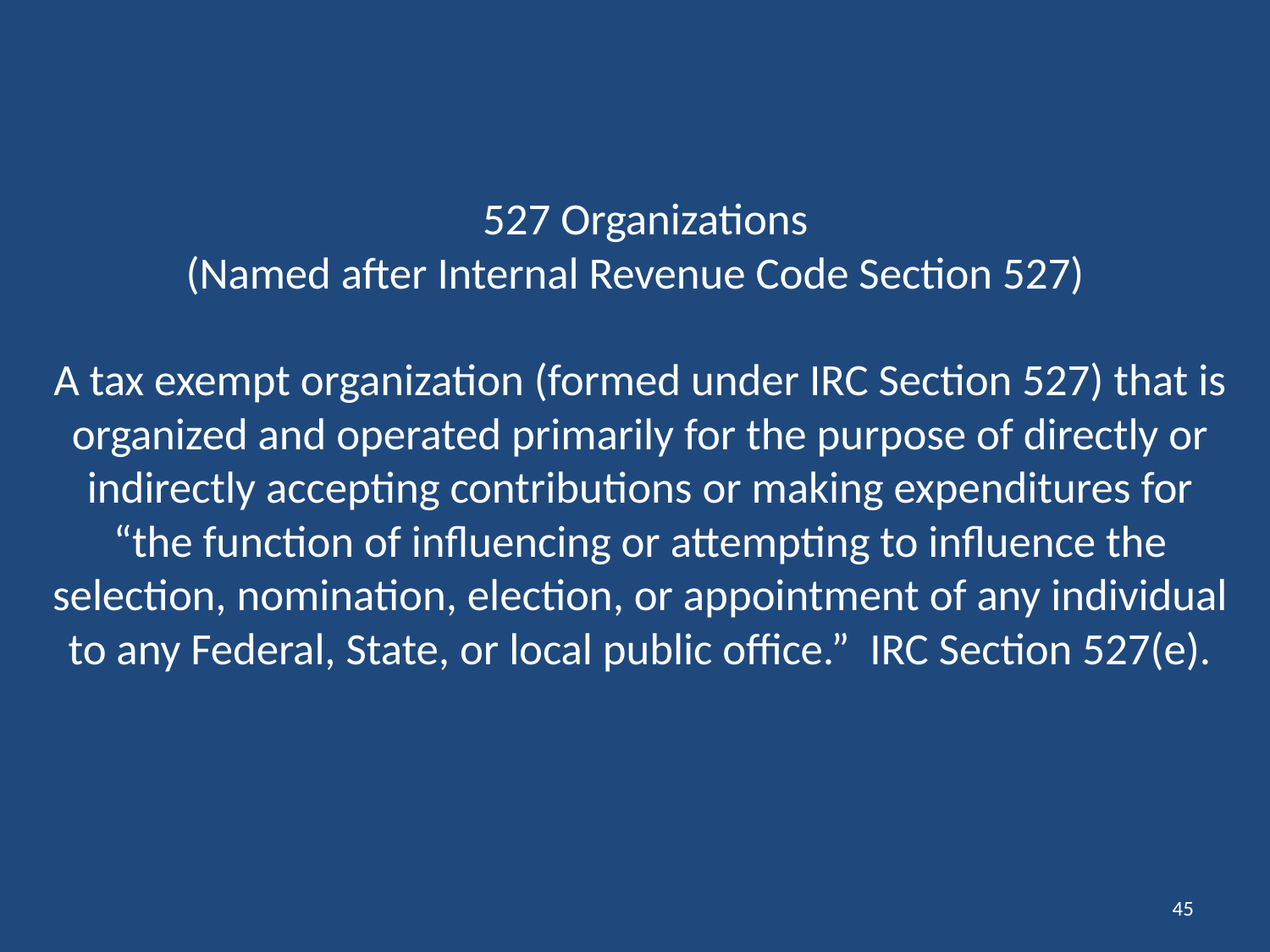

# 527 Organizations (Named after Internal Revenue Code Section 527) A tax exempt organization (formed under IRC Section 527) that is organized and operated primarily for the purpose of directly or indirectly accepting contributions or making expenditures for “the function of influencing or attempting to influence the selection, nomination, election, or appointment of any individual to any Federal, State, or local public office.”  IRC Section 527(e).
45